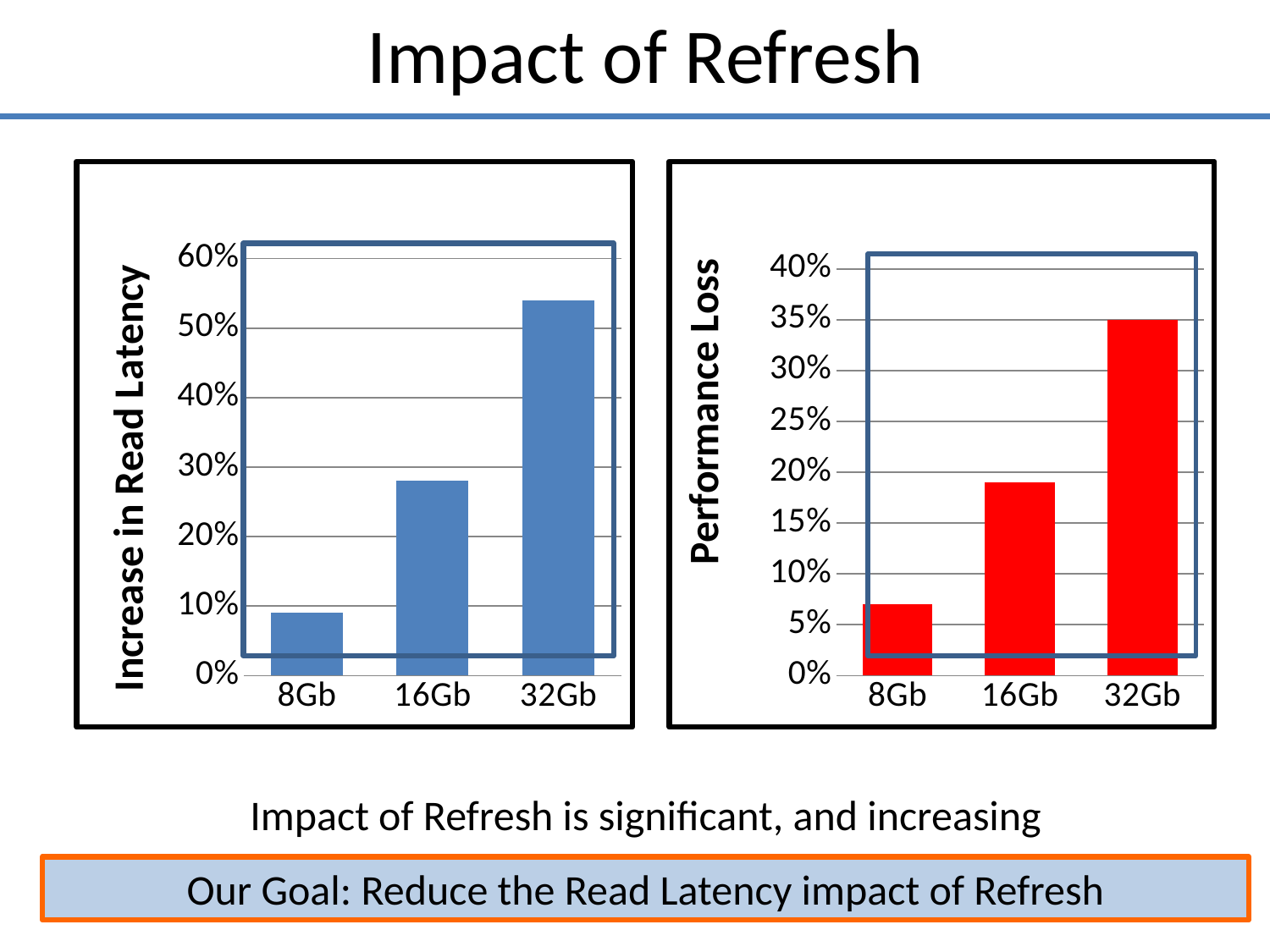

Impact of Refresh

### Chart:

| Category |  Read Latency |
|---|---|
| 8Gb | 0.09000000000000002 |
| 16Gb | 0.2800000000000001 |
| 32Gb | 0.54 |

### Chart:

| Category |  Performance |
|---|---|
| 8Gb | 0.07000000000000002 |
| 16Gb | 0.19 |
| 32Gb | 0.35000000000000003 |

Impact of Refresh is significant, and increasing
Our Goal: Reduce the Read Latency impact of Refresh
6